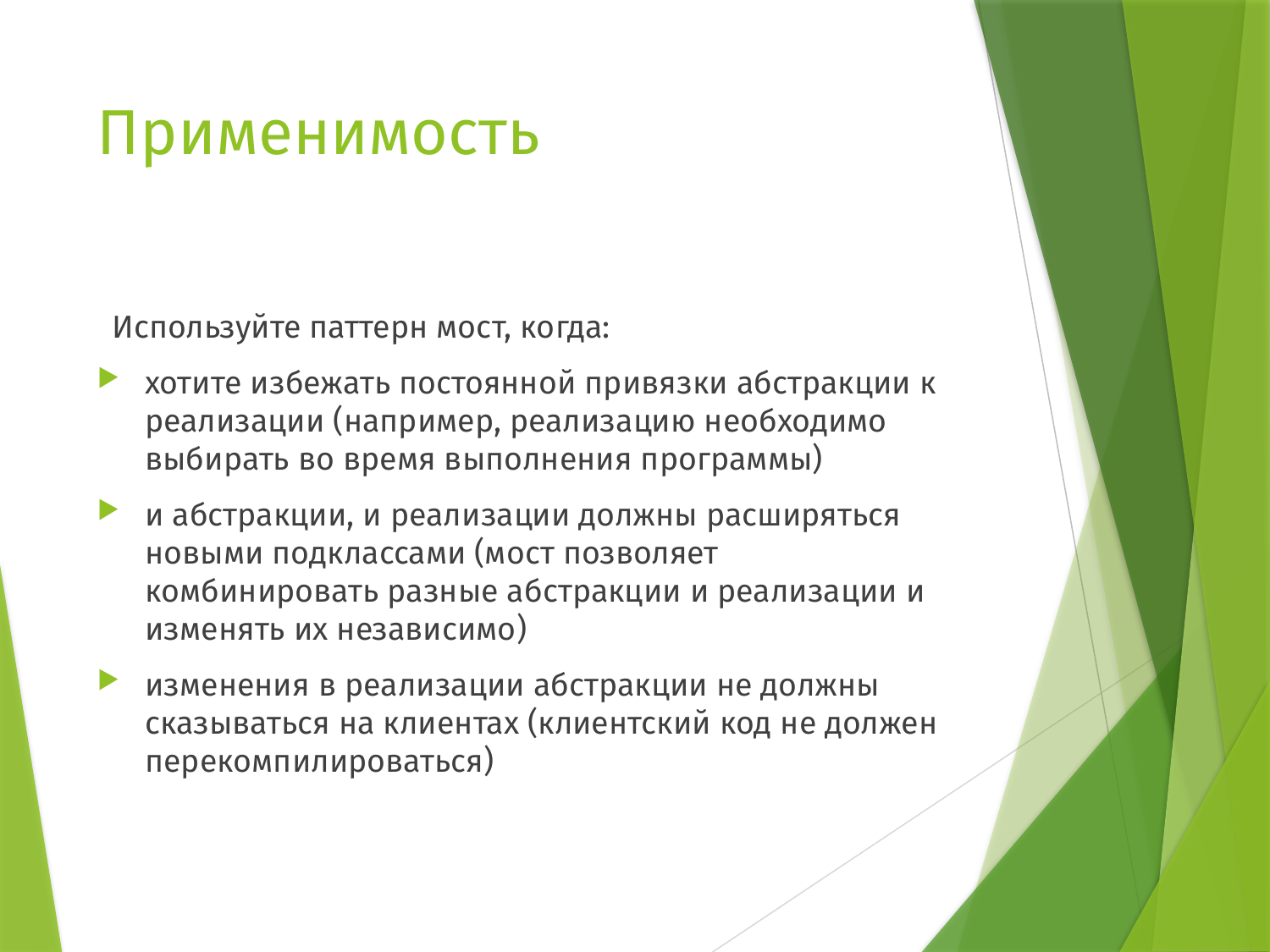

# Применимость
Используйте паттерн мост, когда:
хотите избежать постоянной привязки абстракции к реализации (например, реализацию необходимо выбирать во время выполнения программы)
и абстракции, и реализации должны расширяться новыми подклассами (мост позволяет комбинировать разные абстракции и реализации и изменять их независимо)
изменения в реализации абстракции не должны сказываться на клиентах (клиентский код не должен перекомпилироваться)